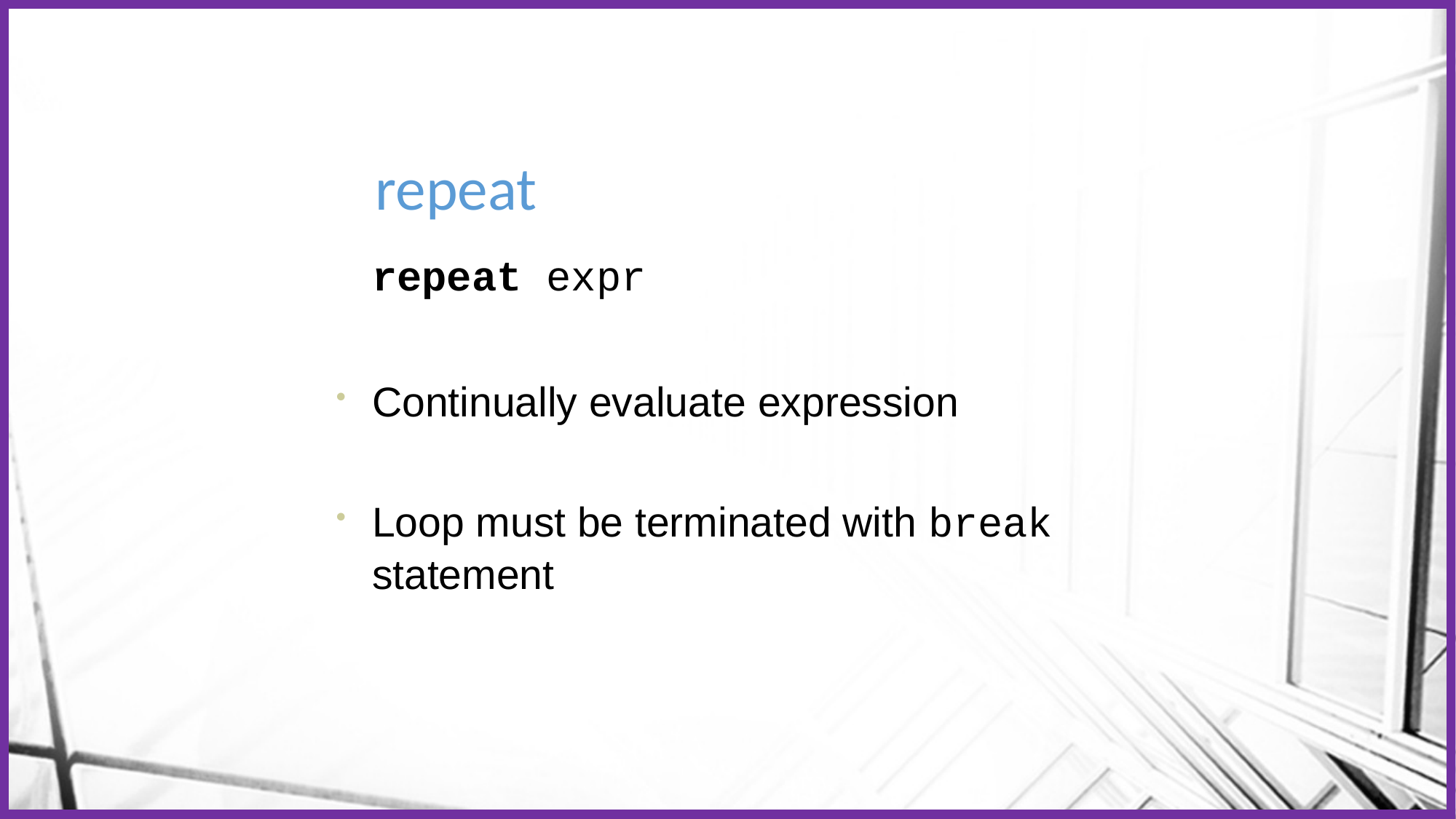

# repeat
repeat expr

Continually evaluate expression

Loop must be terminated with break
statement